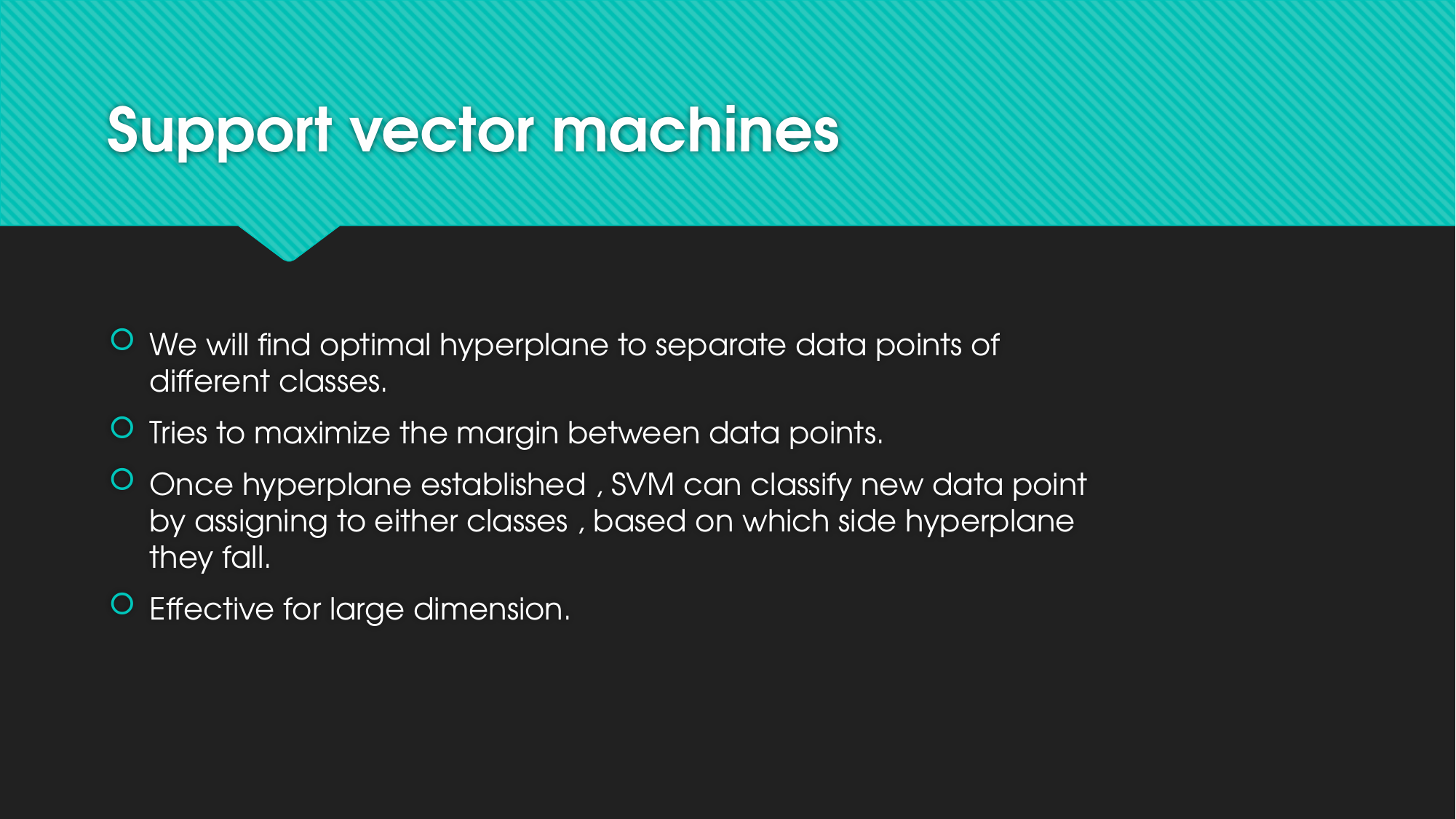

# Support vector machines
We will find optimal hyperplane to separate data points of different classes.
Tries to maximize the margin between data points.
Once hyperplane established , SVM can classify new data point by assigning to either classes , based on which side hyperplane they fall.
Effective for large dimension.